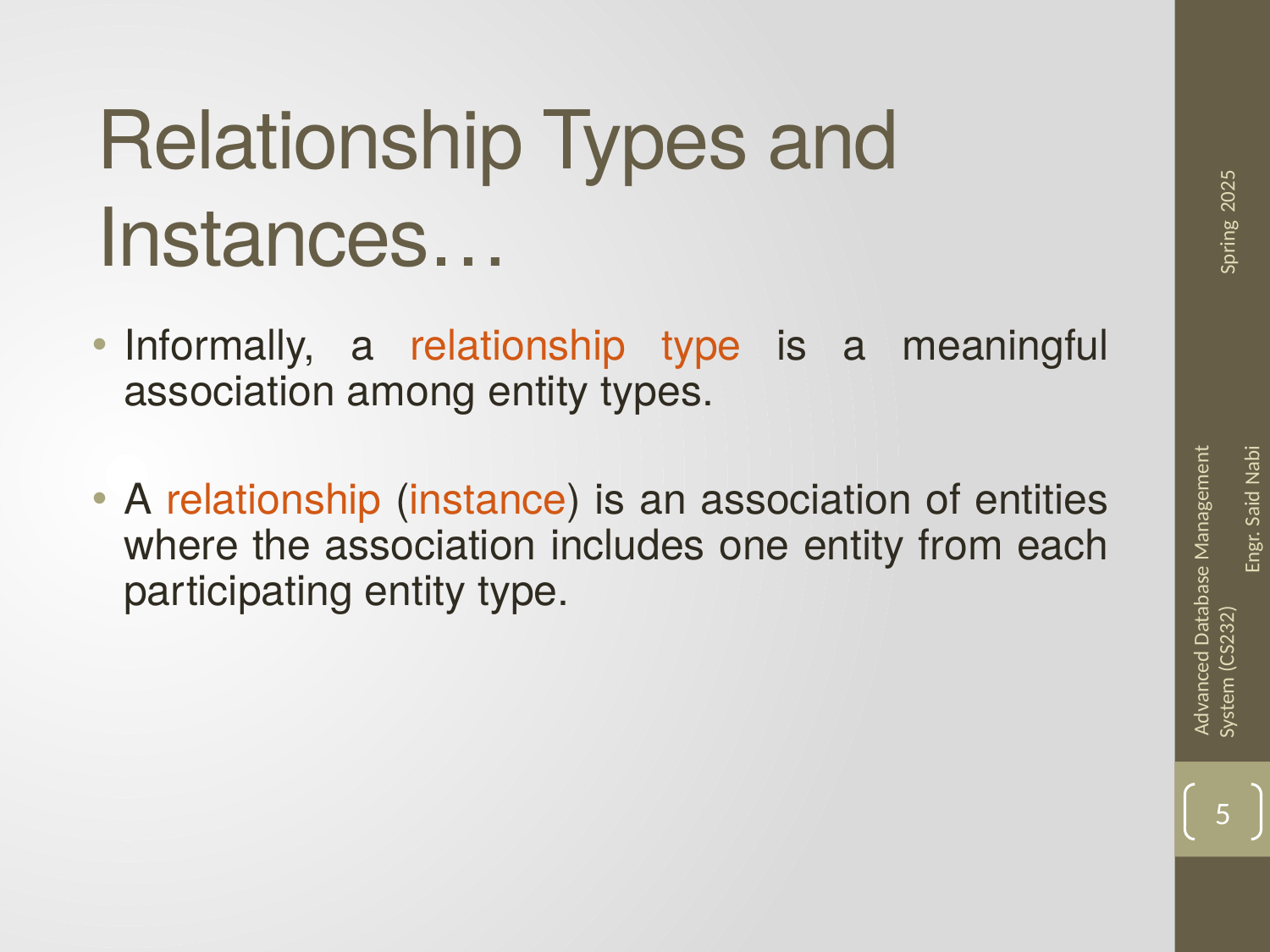

# Relationship Types and Instances…
Informally, a relationship type is a meaningful association among entity types.

A relationship (instance) is an association of entities where the association includes one entity from each participating entity type.

5